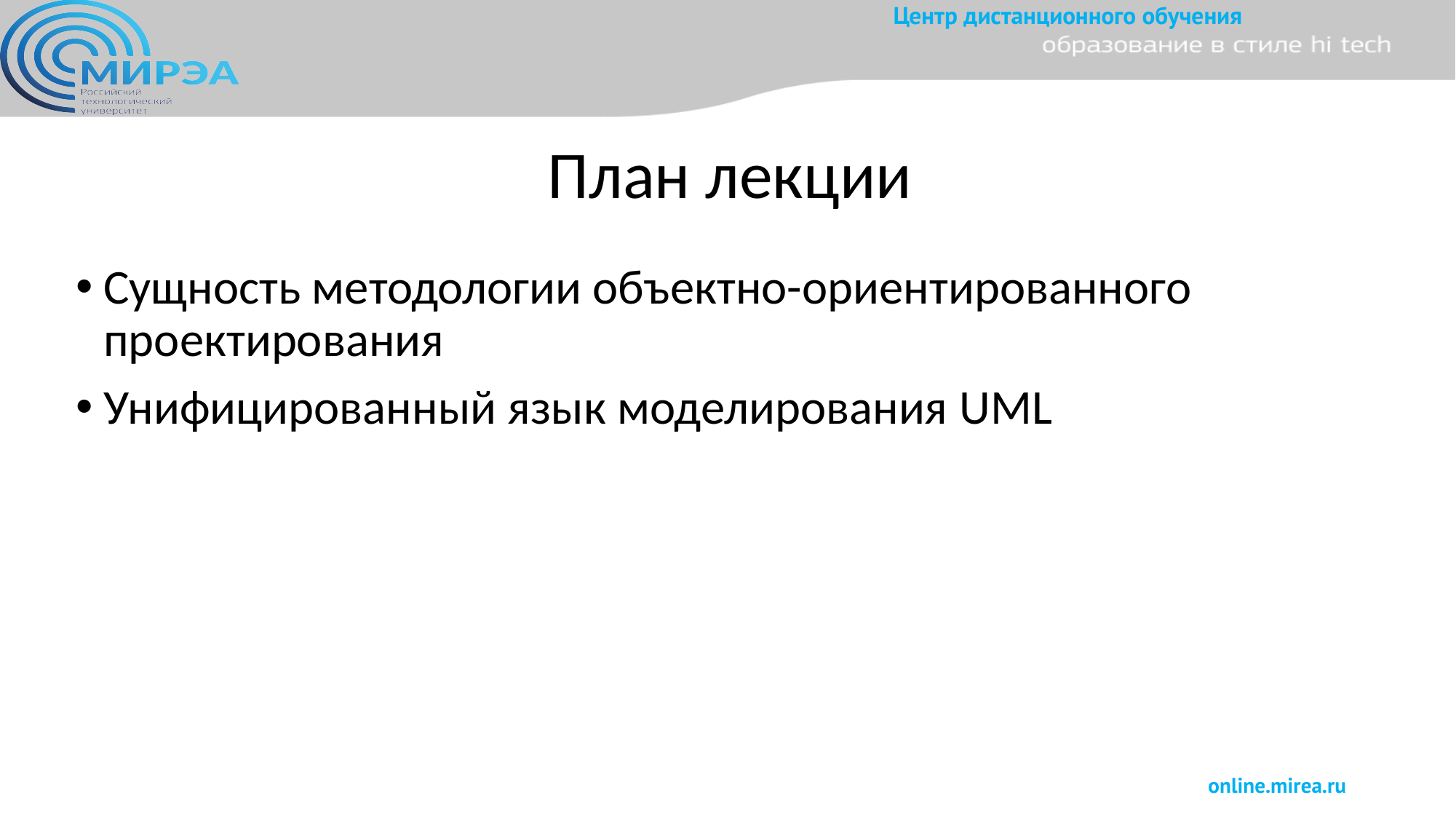

# План лекции
Сущность методологии объектно-ориентированного проектирования
Унифицированный язык моделирования UML